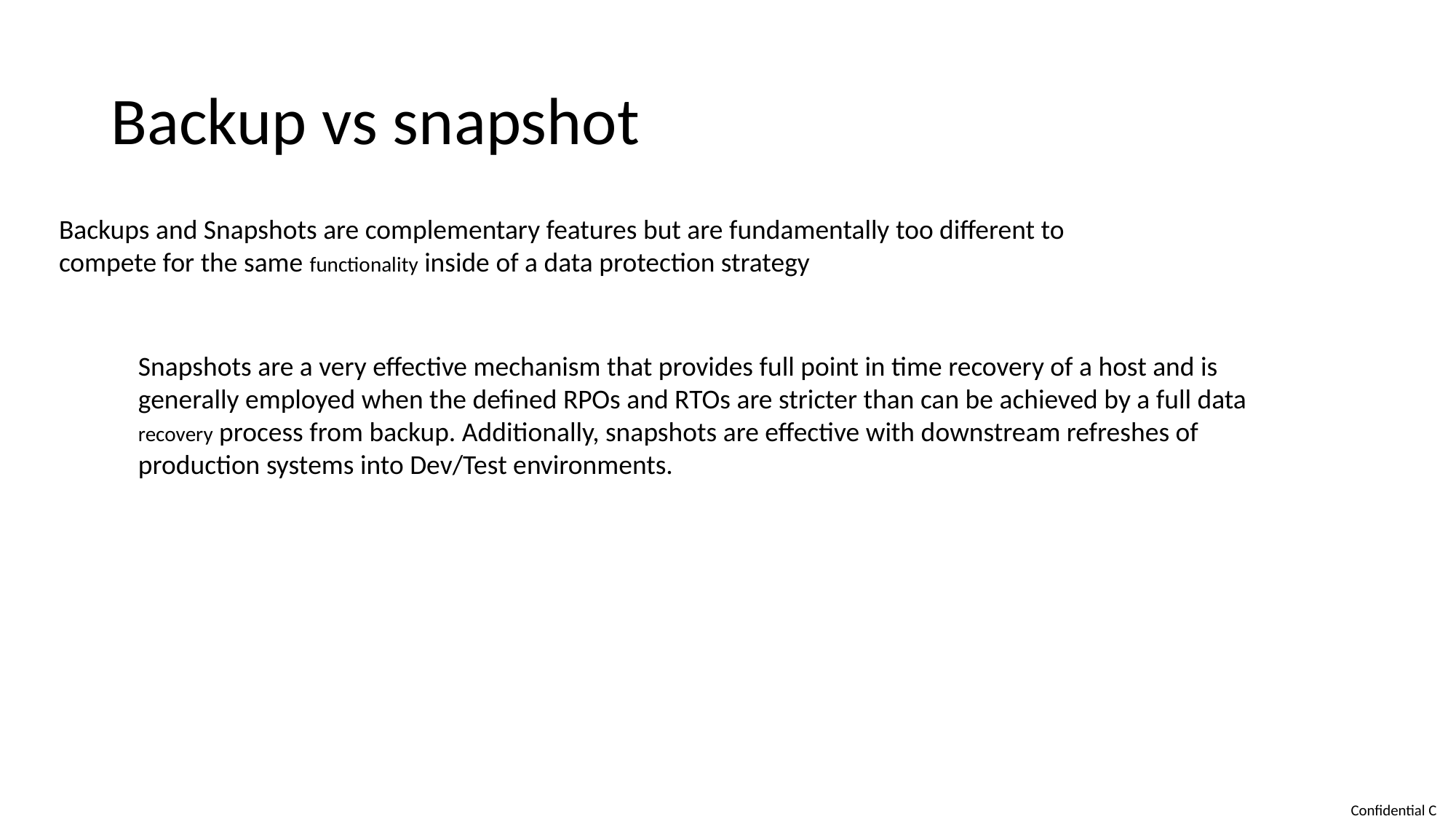

# Backup vs snapshot
Backups and Snapshots are complementary features but are fundamentally too different to compete for the same functionality inside of a data protection strategy
Snapshots are a very effective mechanism that provides full point in time recovery of a host and is generally employed when the defined RPOs and RTOs are stricter than can be achieved by a full data recovery process from backup. Additionally, snapshots are effective with downstream refreshes of production systems into Dev/Test environments.